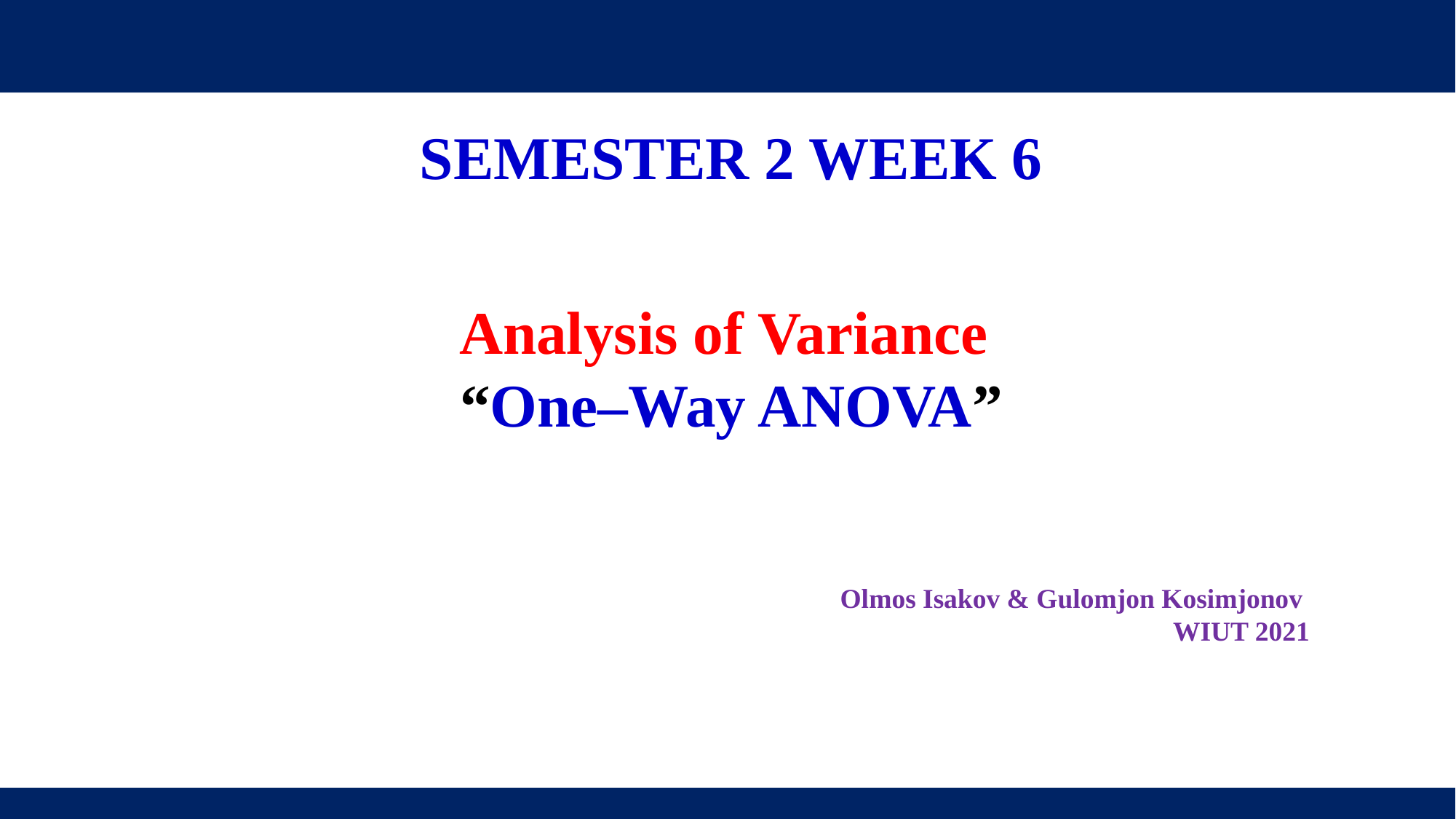

SEMESTER 2 WEEK 6

Analysis of Variance
“One–Way ANOVA”

Olmos Isakov & Gulomjon Kosimjonov
WIUT 2021